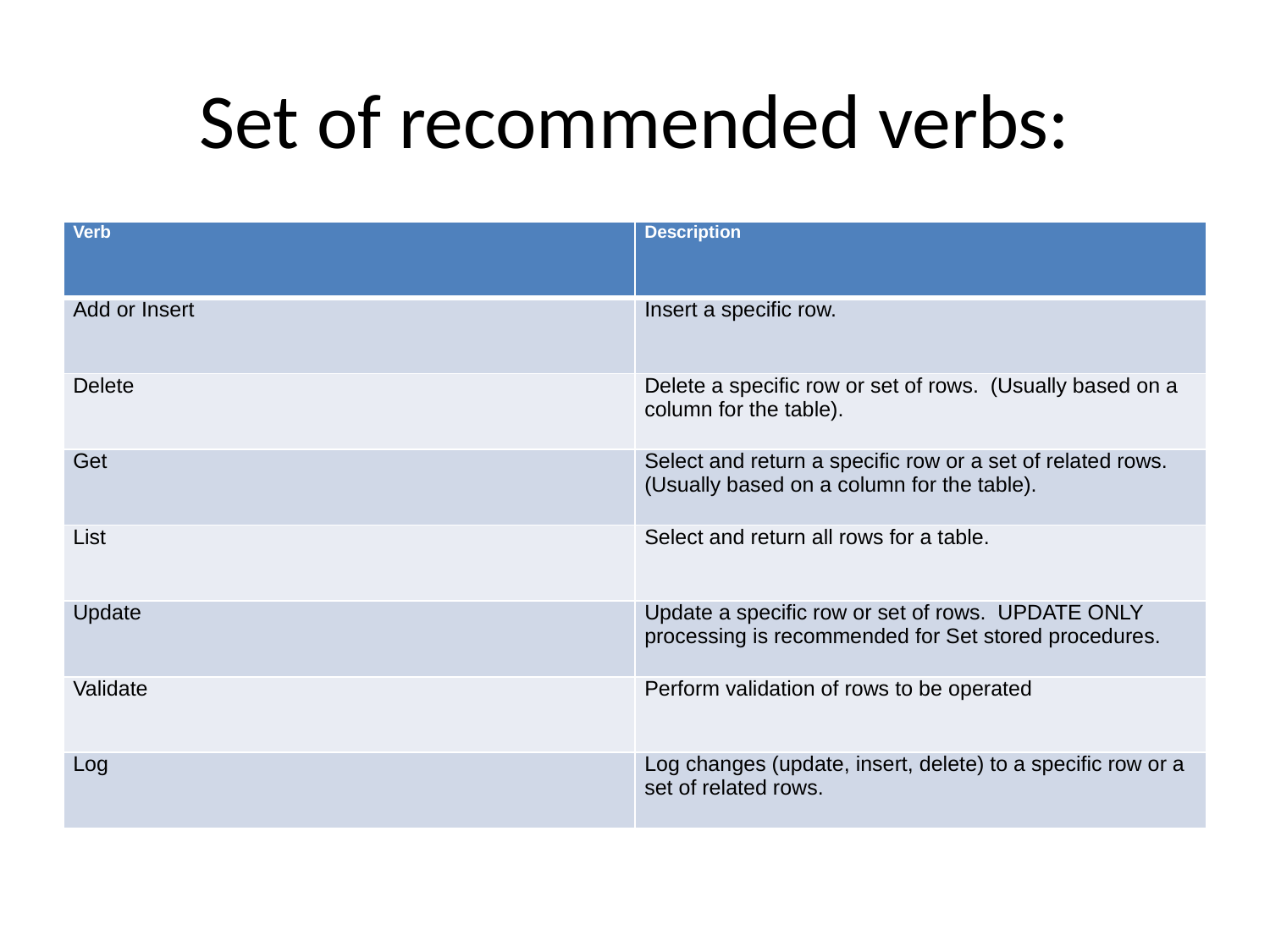

# Set of recommended verbs:
| Verb | Description |
| --- | --- |
| Add or Insert | Insert a specific row. |
| Delete | Delete a specific row or set of rows. (Usually based on a column for the table). |
| Get | Select and return a specific row or a set of related rows. (Usually based on a column for the table). |
| List | Select and return all rows for a table. |
| Update | Update a specific row or set of rows. UPDATE ONLY processing is recommended for Set stored procedures. |
| Validate | Perform validation of rows to be operated |
| Log | Log changes (update, insert, delete) to a specific row or a set of related rows. |